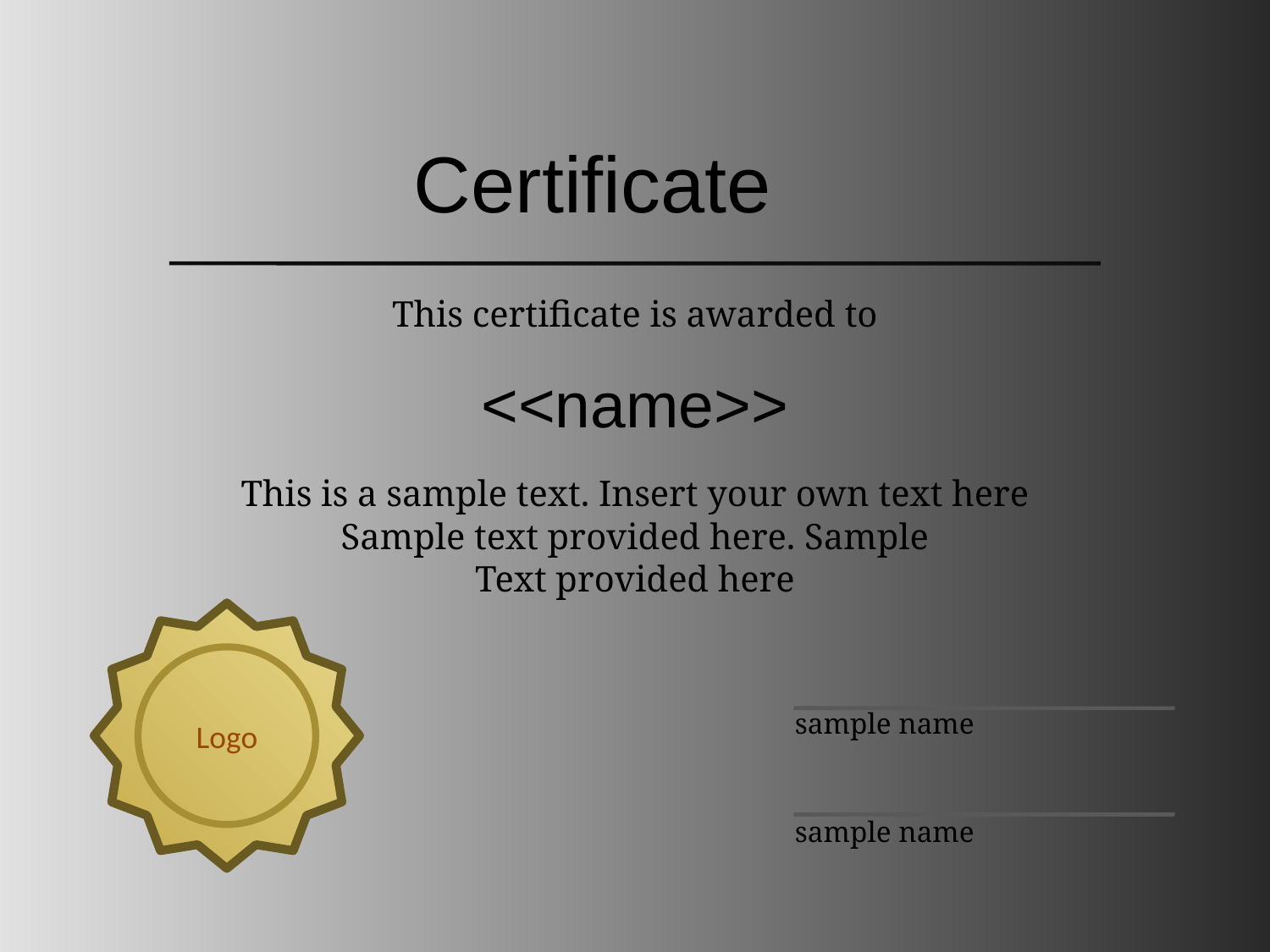

Certificate

This certificate is awarded to
<<name>>
This is a sample text. Insert your own text here
Sample text provided here. Sample
Text provided here

Logo
sample name

sample name